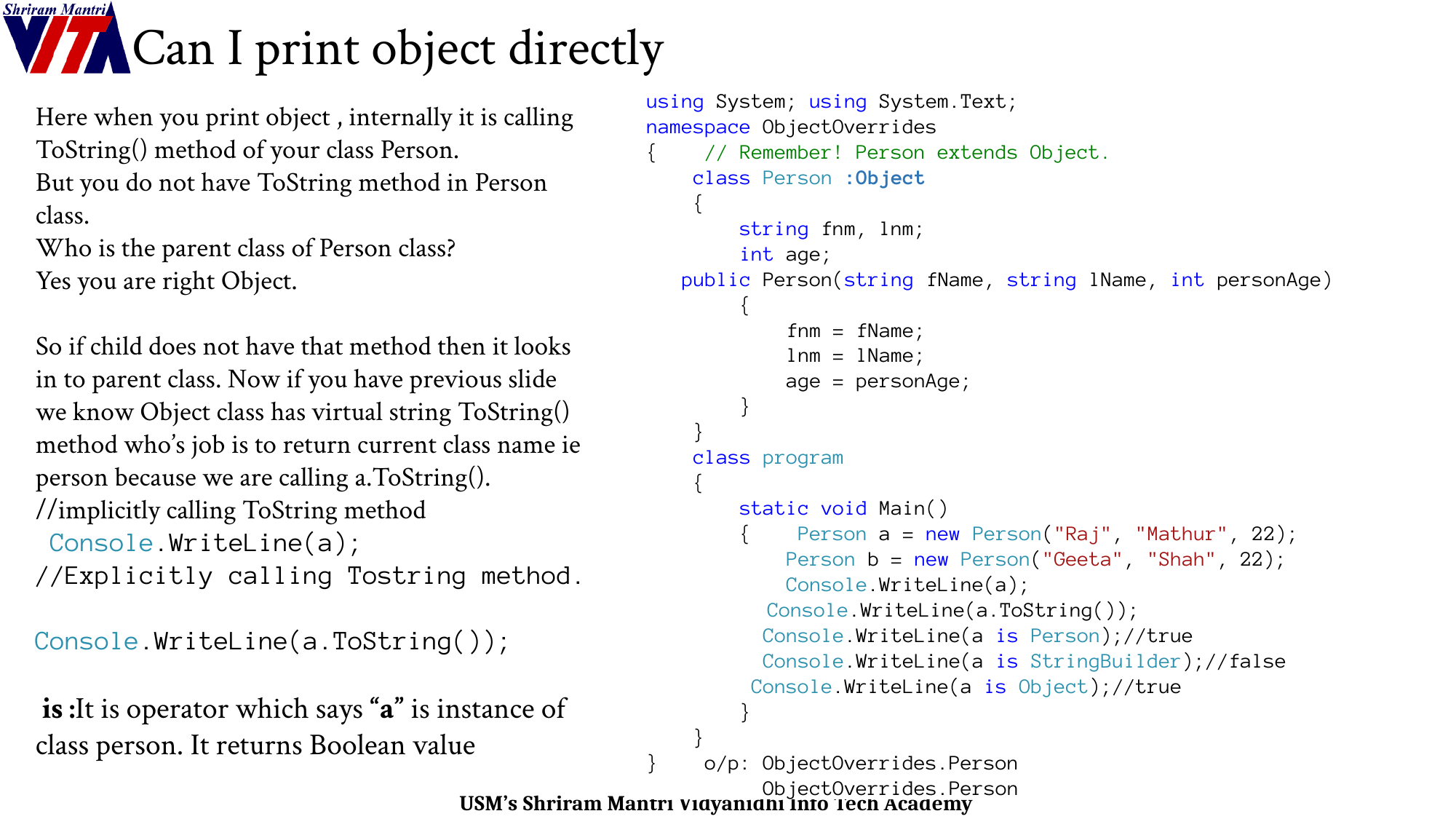

# Can I print object directly
using System; using System.Text;
namespace ObjectOverrides
{    // Remember! Person extends Object.
    class Person :Object
    {
        string fnm, lnm;
        int age;
   public Person(string fName, string lName, int personAge)
        {
            fnm = fName;
            lnm = lName;
            age = personAge;
        }
    }
    class program
    {
        static void Main()
        {    Person a = new Person("Raj", "Mathur", 22);
            Person b = new Person("Geeta", "Shah", 22);
            Console.WriteLine(a);
	 Console.WriteLine(a.ToString());
          Console.WriteLine(a is Person);//true
          Console.WriteLine(a is StringBuilder);//false
         Console.WriteLine(a is Object);//true
        }
    }
}    o/p: ObjectOverrides.Person
          ObjectOverrides.Person

Here when you print object , internally it is calling  ToString() method of your class Person.
But you do not have ToString method in Person class.
Who is the parent class of Person class?
Yes you are right Object.

So if child does not have that method then it looks in to parent class. Now if you have previous slide we know Object class has virtual string ToString() method who’s job is to return current class name ie person because we are calling a.ToString().
//implicitly calling ToString method
 Console.WriteLine(a);
//Explicitly calling Tostring method.	 Console.WriteLine(a.ToString());

 is :It is operator which says “a” is instance of class person. It returns Boolean value